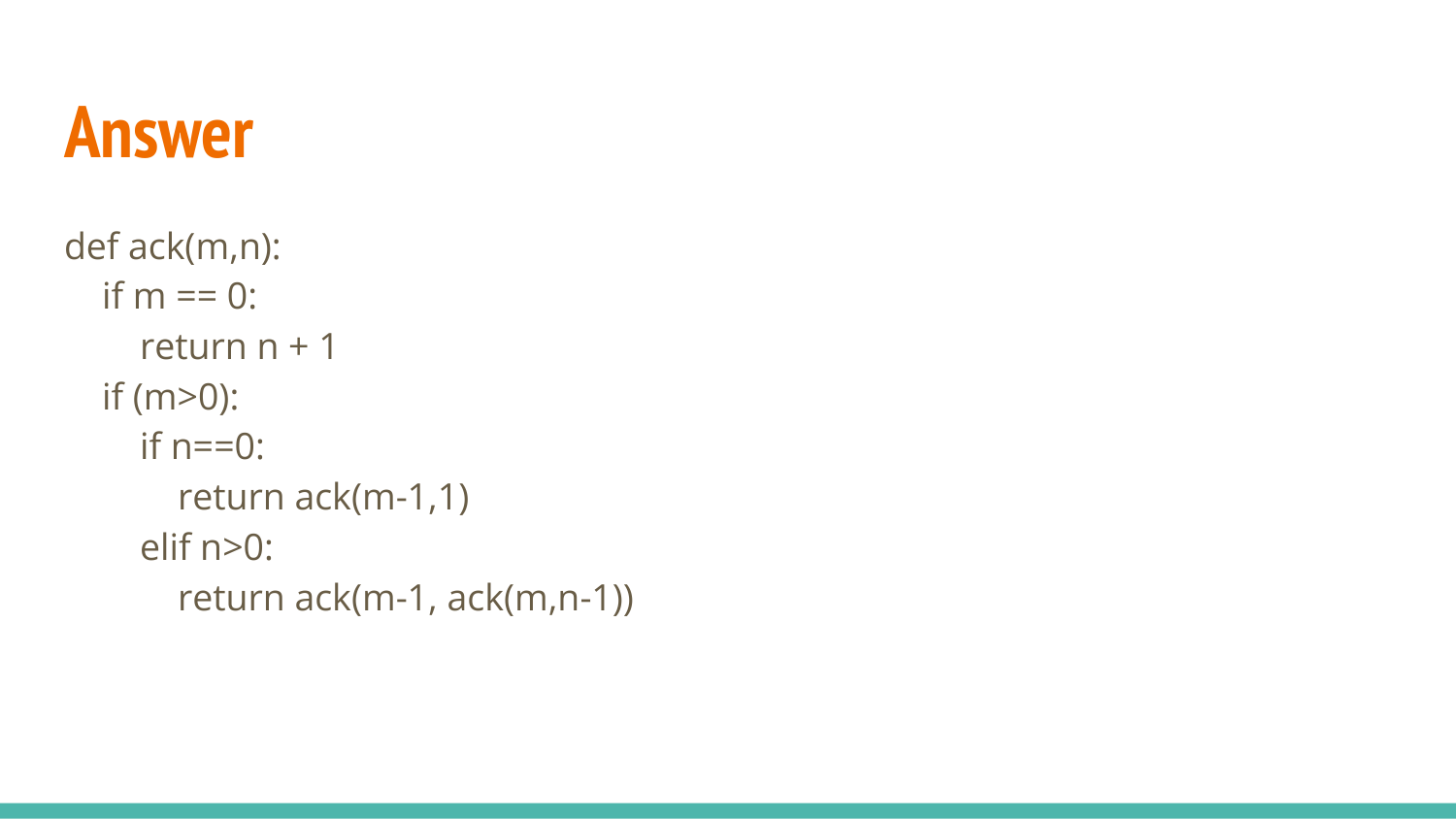

# Answer
def ack(m,n):
    if m == 0:
        return n + 1
    if (m>0):
        if n==0:
            return ack(m-1,1)
        elif n>0:
            return ack(m-1, ack(m,n-1))